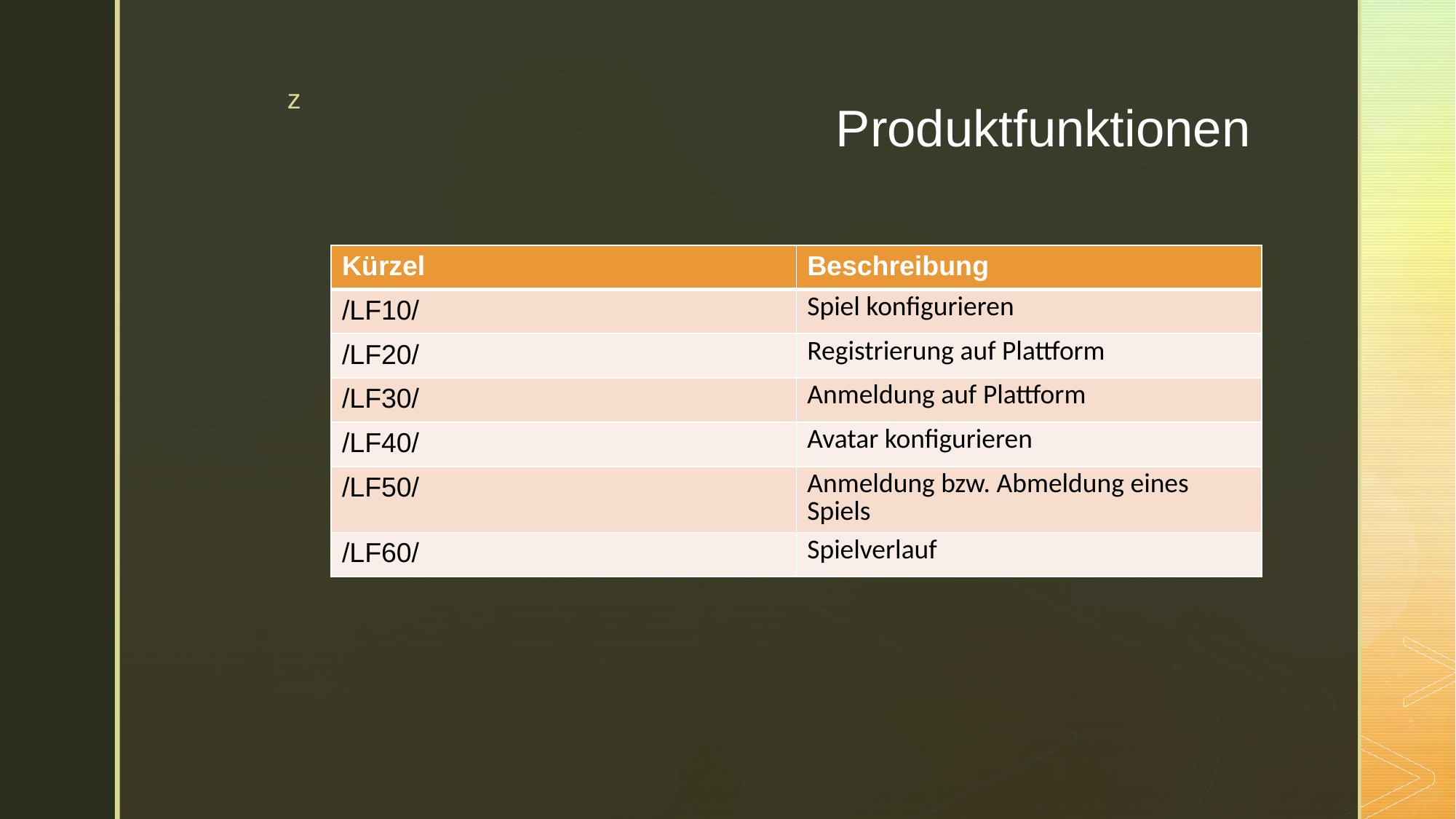

# Produktfunktionen
| Kürzel | Beschreibung |
| --- | --- |
| /LF10/ | Spiel konfigurieren |
| /LF20/ | Registrierung auf Plattform |
| /LF30/ | Anmeldung auf Plattform |
| /LF40/ | Avatar konfigurieren |
| /LF50/ | Anmeldung bzw. Abmeldung eines Spiels |
| /LF60/ | Spielverlauf |